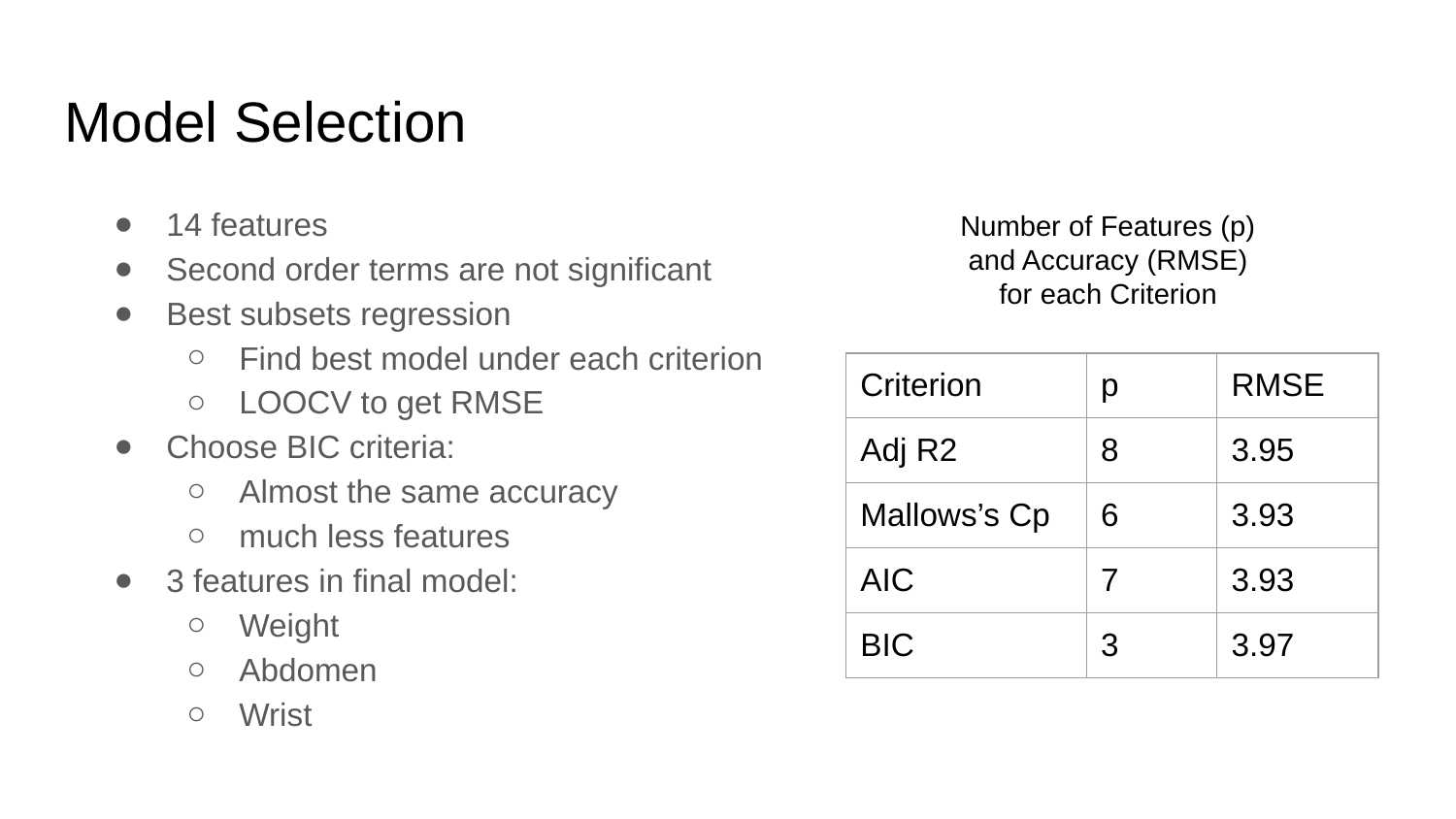

# Model Selection
14 features
Second order terms are not significant
Best subsets regression
Find best model under each criterion
LOOCV to get RMSE
Choose BIC criteria:
Almost the same accuracy
much less features
3 features in final model:
Weight
Abdomen
Wrist
Number of Features (p)
and Accuracy (RMSE)
for each Criterion
| Criterion | p | RMSE |
| --- | --- | --- |
| Adj R2 | 8 | 3.95 |
| Mallows’s Cp | 6 | 3.93 |
| AIC | 7 | 3.93 |
| BIC | 3 | 3.97 |